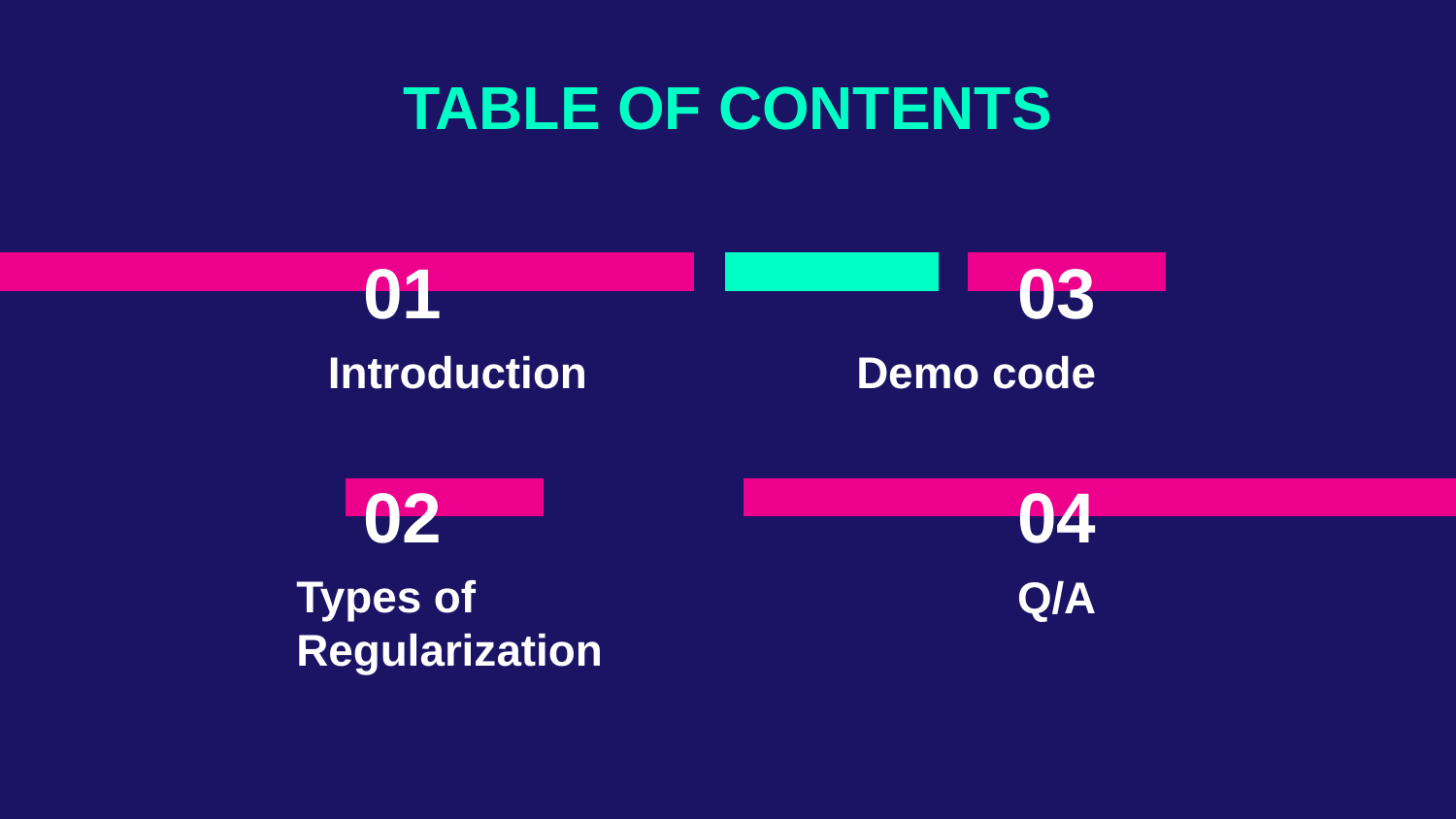

TABLE OF CONTENTS
# 01
03
Introduction
Demo code
02
04
Types of Regularization
Q/A